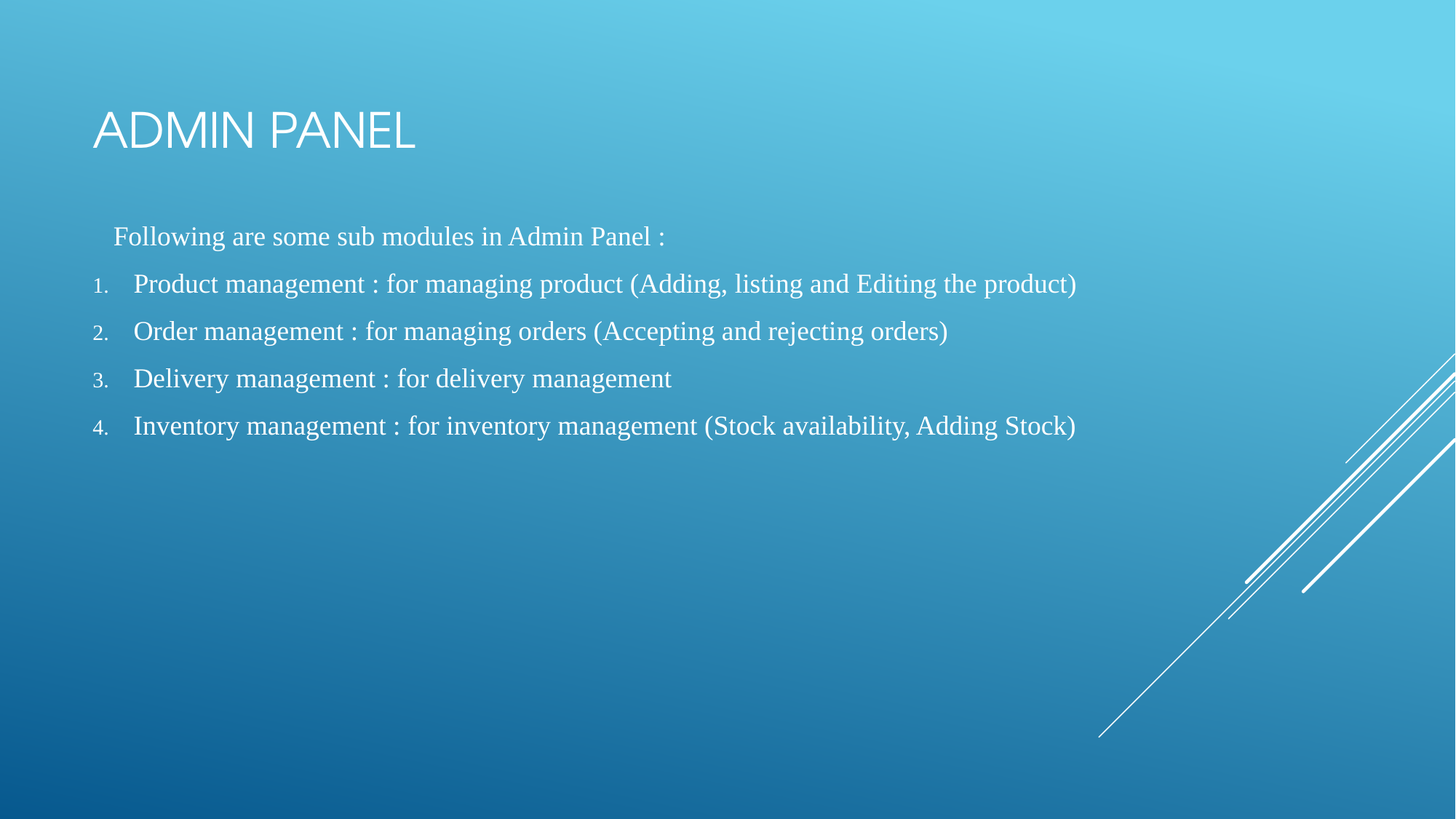

# Admin Panel
   Following are some sub modules in Admin Panel :
Product management : for managing product (Adding, listing and Editing the product)
Order management : for managing orders (Accepting and rejecting orders)
Delivery management : for delivery management
Inventory management : for inventory management (Stock availability, Adding Stock)